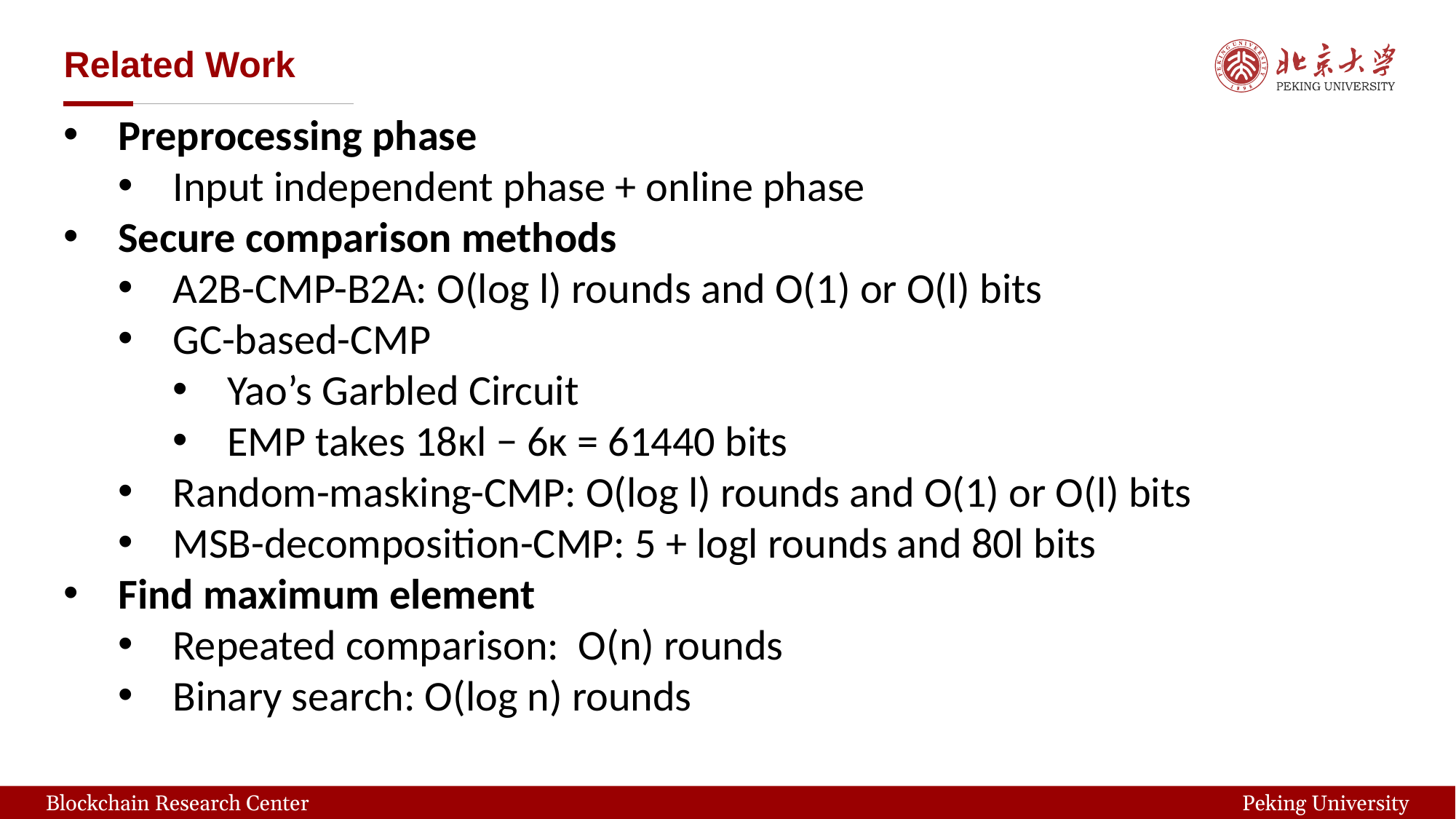

# Related Work
Preprocessing phase
Input independent phase + online phase
Secure comparison methods
A2B-CMP-B2A: O(log l) rounds and O(1) or O(l) bits
GC-based-CMP
Yao’s Garbled Circuit
EMP takes 18κl − 6κ = 61440 bits
Random-masking-CMP: O(log l) rounds and O(1) or O(l) bits
MSB-decomposition-CMP: 5 + logl rounds and 80l bits
Find maximum element
Repeated comparison:  O(n) rounds
Binary search: O(log n) rounds